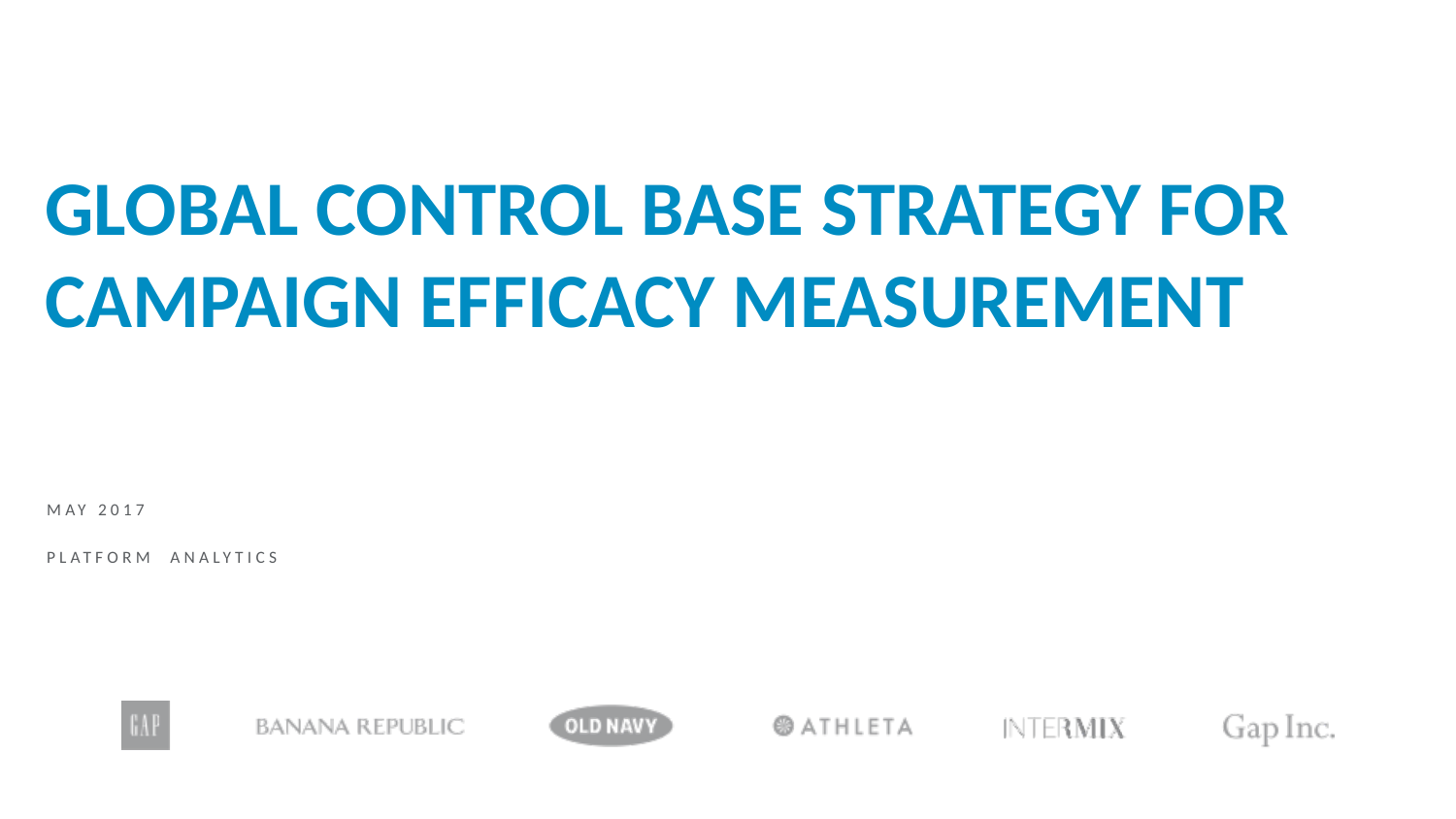

GLOBAL CONTROL BASE STRATEGY FOR CAMPAIGN efficacy MEASUREMENT
MAY 2017

PLATFORM  ANALYTICS